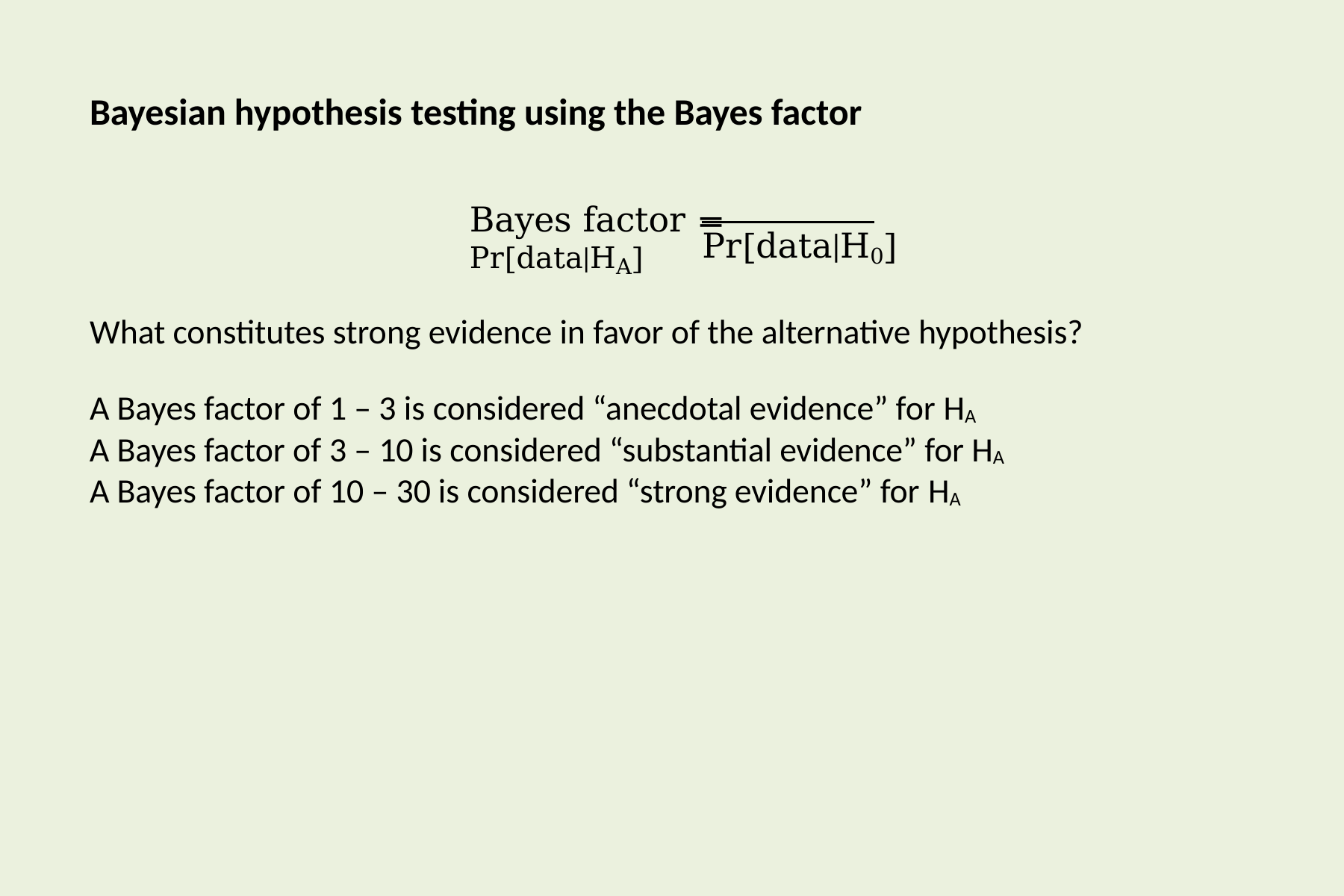

# Bayesian hypothesis testing using the Bayes factor
Bayes factor =	Pr[data|HA]
Pr[data|H0]

What constitutes strong evidence in favor of the alternative hypothesis?

A Bayes factor of 1 – 3 is considered “anecdotal evidence” for HA
A Bayes factor of 3 – 10 is considered “substantial evidence” for HA  A Bayes factor of 10 – 30 is considered “strong evidence” for HA